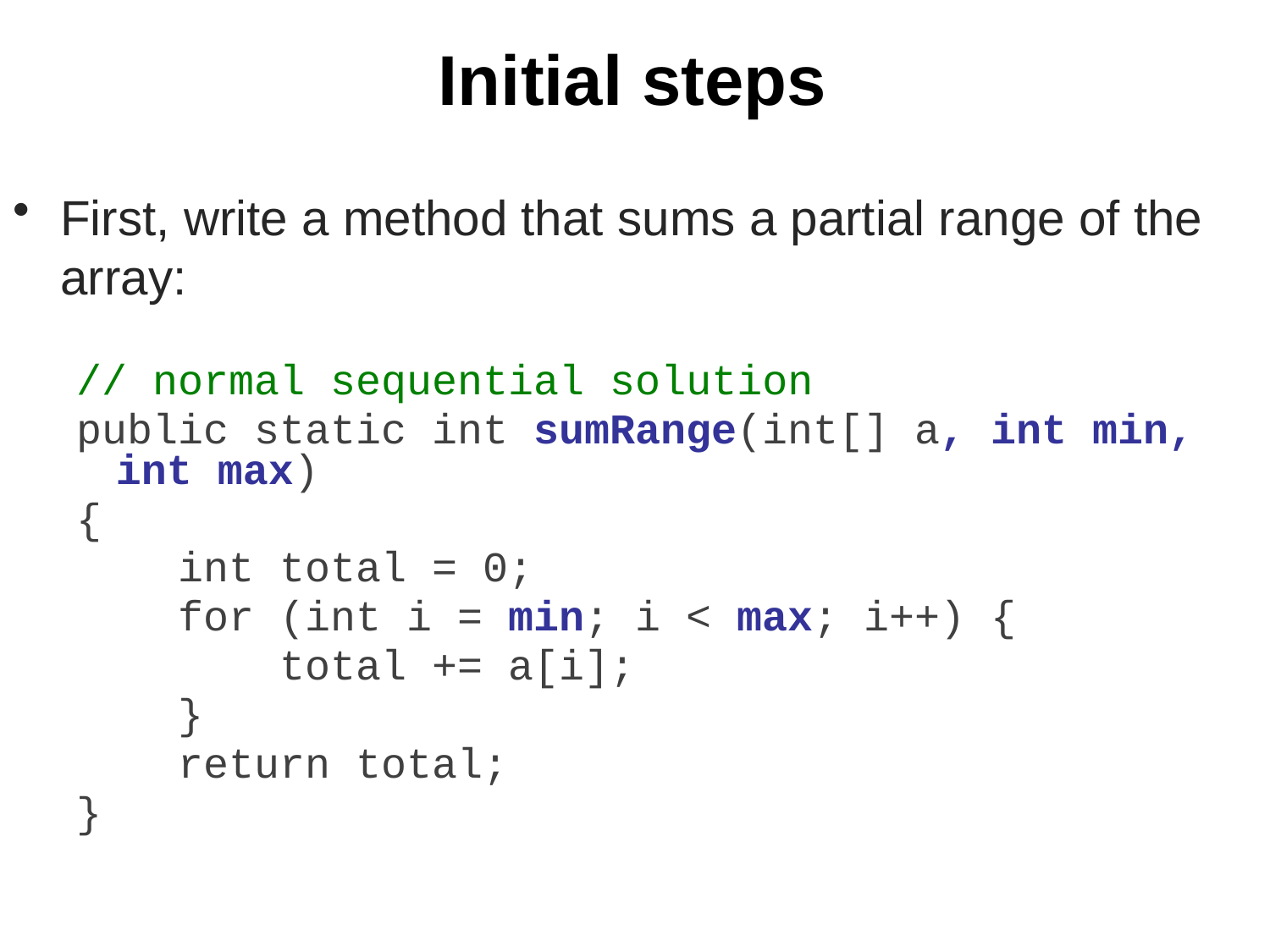

# Initial steps
First, write a method that sums a partial range of the array:

// normal sequential solution
public static int sumRange(int[] a, int min, int max)
{
    int total = 0;
    for (int i = min; i < max; i++) {
        total += a[i];
    }
    return total;
}